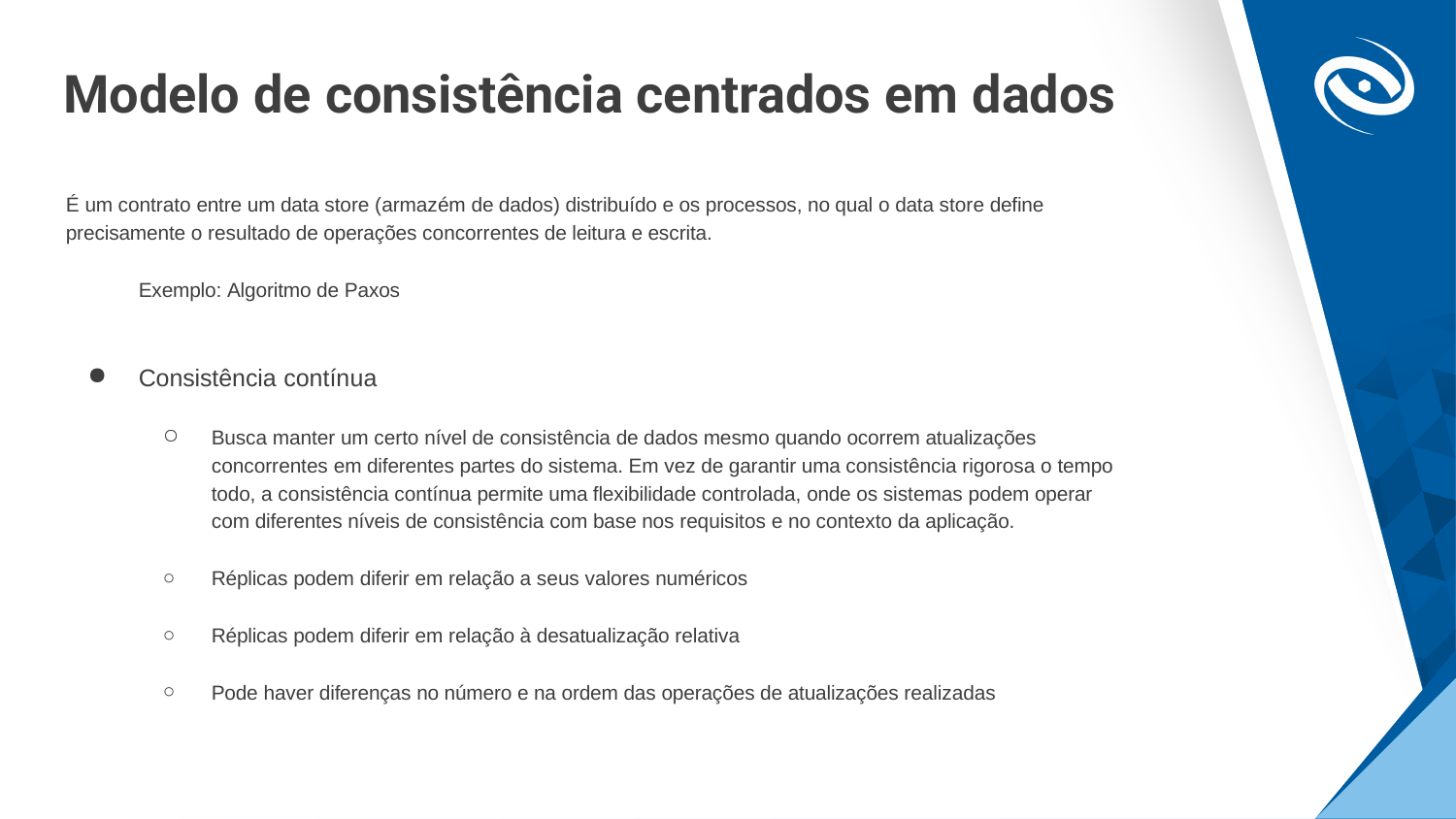

# Modelo de consistência centrados em dados
É um contrato entre um data store (armazém de dados) distribuído e os processos, no qual o data store define  precisamente o resultado de operações concorrentes de leitura e escrita.

Exemplo: Algoritmo de Paxos

Consistência contínua

Busca manter um certo nível de consistência de dados mesmo quando ocorrem atualizações  concorrentes em diferentes partes do sistema. Em vez de garantir uma consistência rigorosa o tempo  todo, a consistência contínua permite uma flexibilidade controlada, onde os sistemas podem operar  com diferentes níveis de consistência com base nos requisitos e no contexto da aplicação.

Réplicas podem diferir em relação a seus valores numéricos

Réplicas podem diferir em relação à desatualização relativa

Pode haver diferenças no número e na ordem das operações de atualizações realizadas